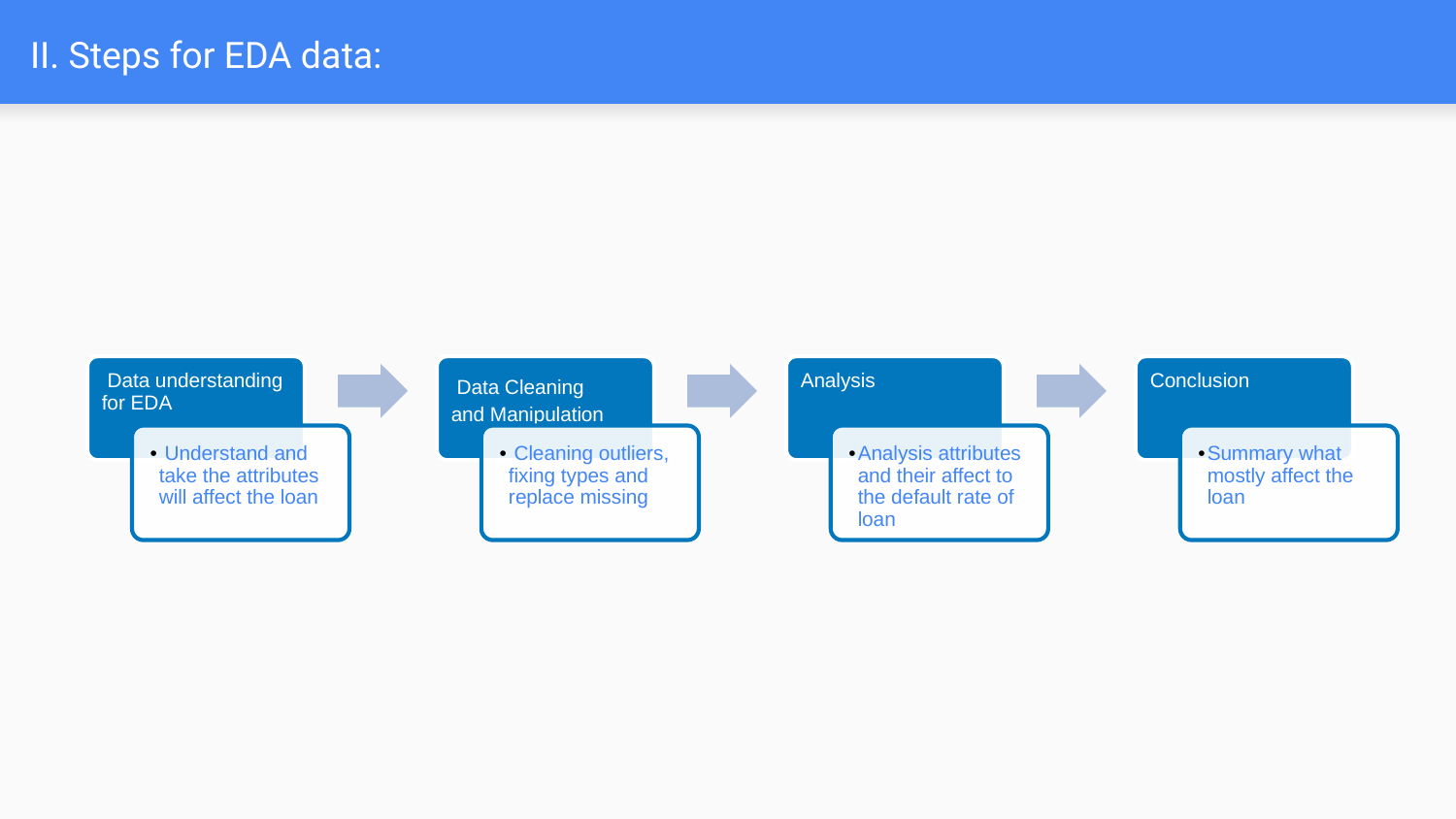

# II. Steps for EDA data:
 Data understanding for EDA
 Understand and take the attributes will affect the loan

 Data Cleaning and Manipulation
 Cleaning outliers, fixing types and replace missing

Analysis
Analysis attributes and their affect to the default rate of loan

Conclusion
Summary what mostly affect the loan